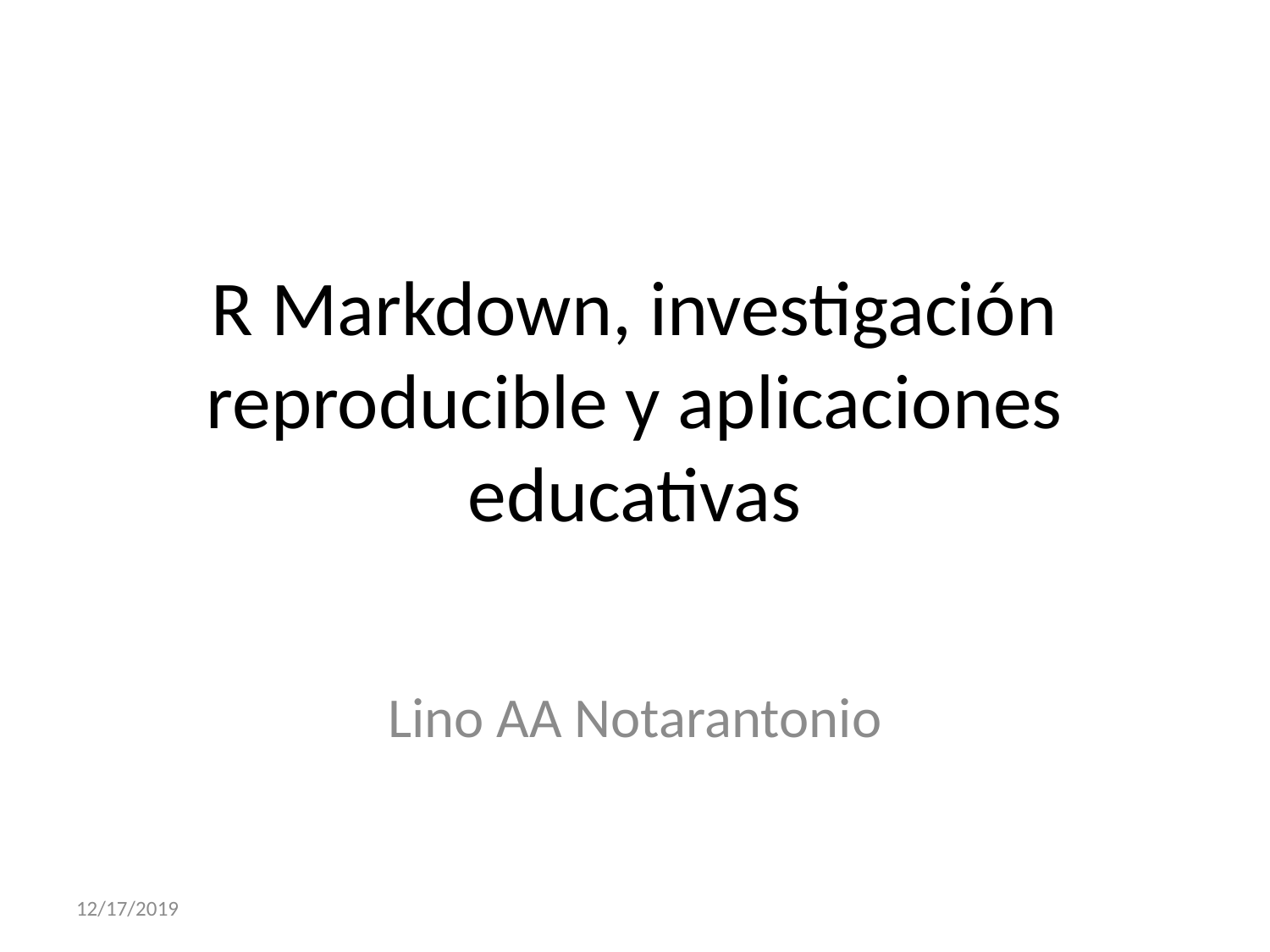

# R Markdown, investigación reproducible y aplicaciones educativas
Lino AA Notarantonio
12/17/2019